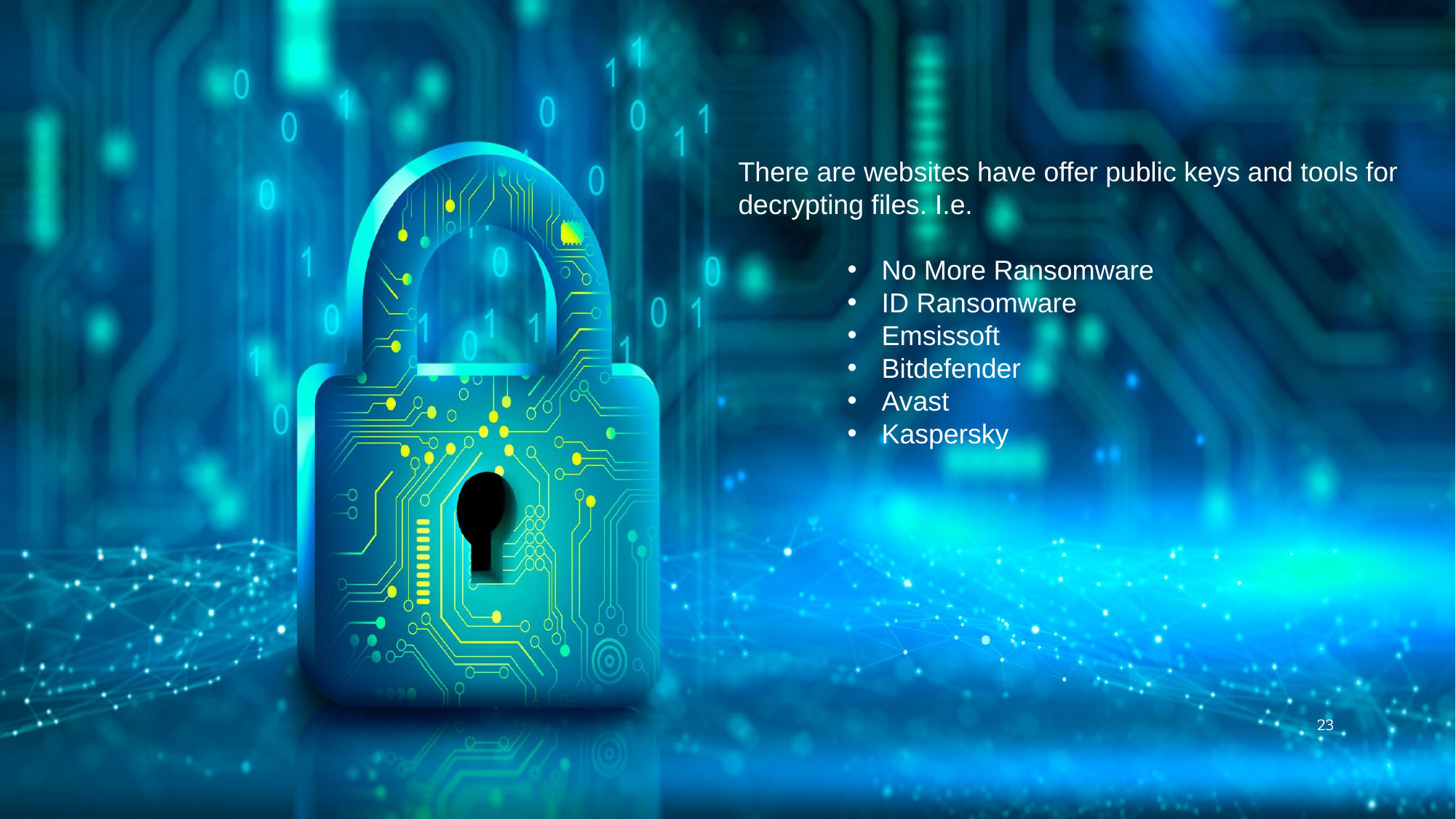

There are websites have offer public keys and tools for decrypting files. I.e.

No More Ransomware
ID Ransomware
Emsissoft
Bitdefender
Avast
Kaspersky

23